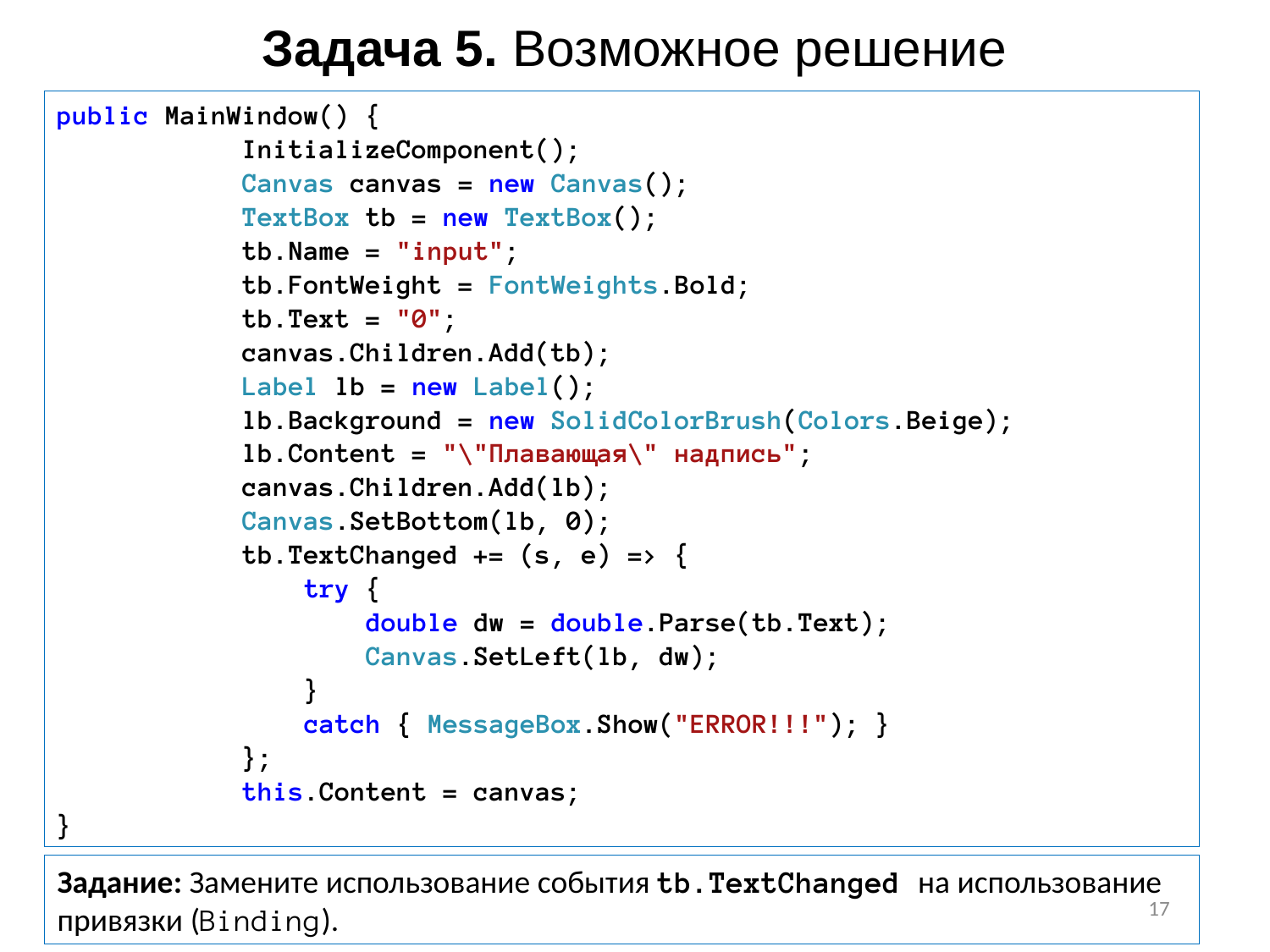

Задача 5. Возможное решение
public MainWindow() {
            InitializeComponent();
            Canvas canvas = new Canvas();
            TextBox tb = new TextBox();
            tb.Name = "input";
            tb.FontWeight = FontWeights.Bold;
            tb.Text = "0";
            canvas.Children.Add(tb);
            Label lb = new Label();
            lb.Background = new SolidColorBrush(Colors.Beige);
            lb.Content = "\"Плавающая\" надпись";
            canvas.Children.Add(lb);
            Canvas.SetBottom(lb, 0);
            tb.TextChanged += (s, e) => {
                try {
                    double dw = double.Parse(tb.Text);
                    Canvas.SetLeft(lb, dw);
                }
                catch { MessageBox.Show("ERROR!!!"); }
            };
            this.Content = canvas;
}
Задание: Замените использование события tb.TextChanged на использование привязки (Binding).
17